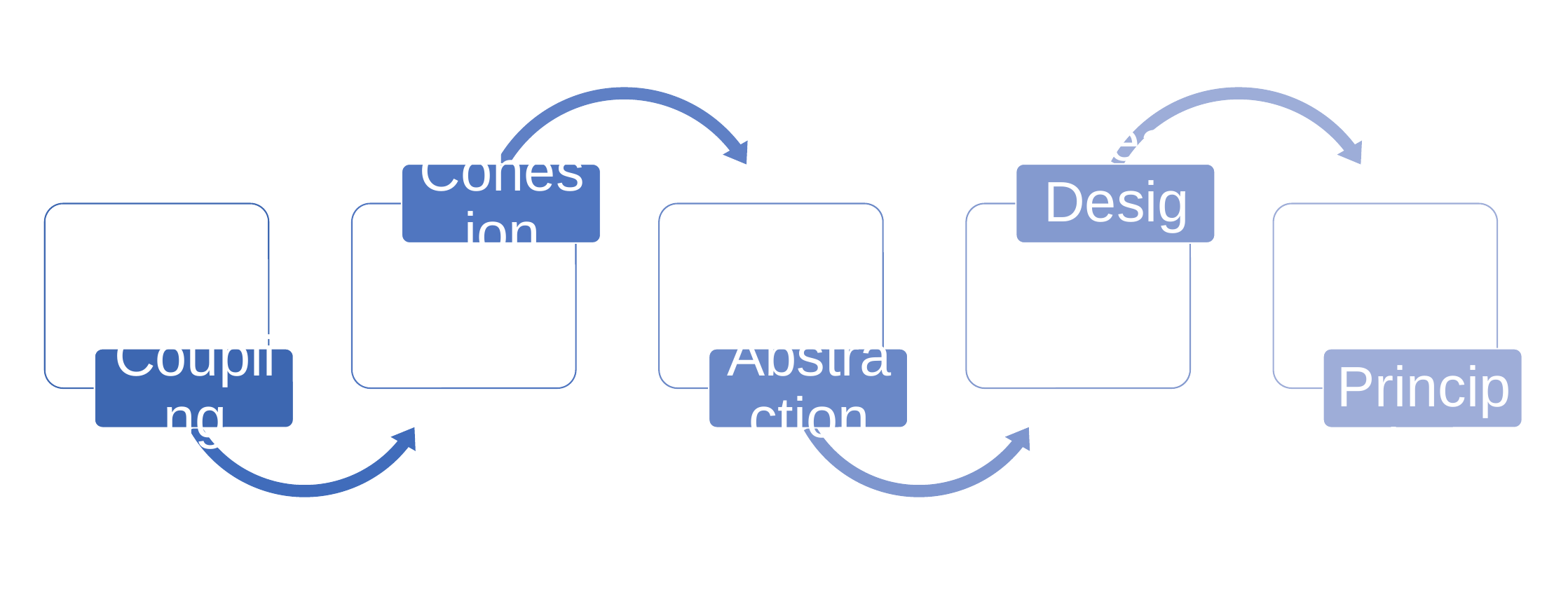

Coupling
Cohesion
Abstraction
Great Design
4 Principles